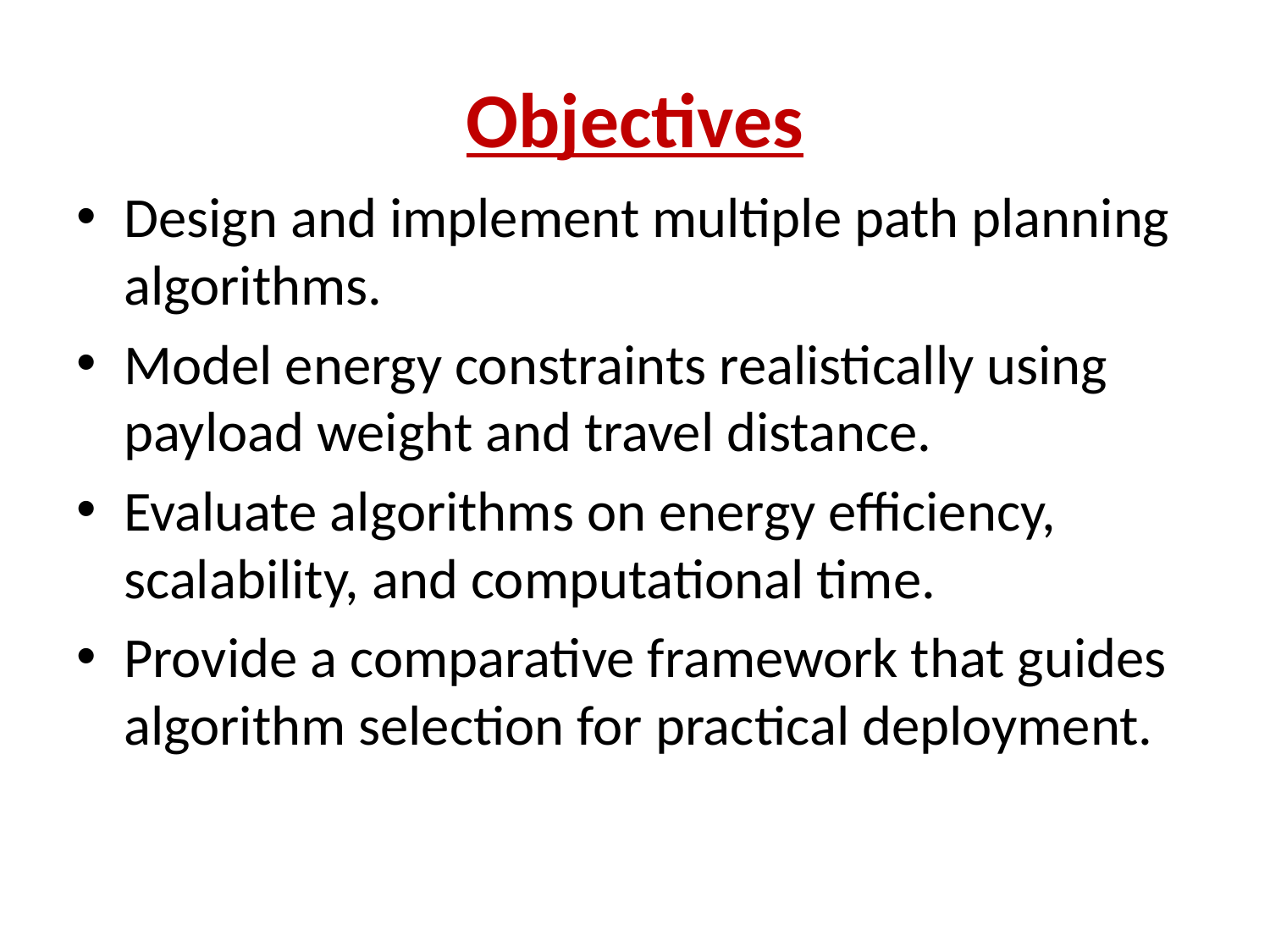

# Objectives

Design and implement multiple path planning algorithms.
Model energy constraints realistically using payload weight and travel distance.
Evaluate algorithms on energy efficiency, scalability, and computational time.
Provide a comparative framework that guides algorithm selection for practical deployment.